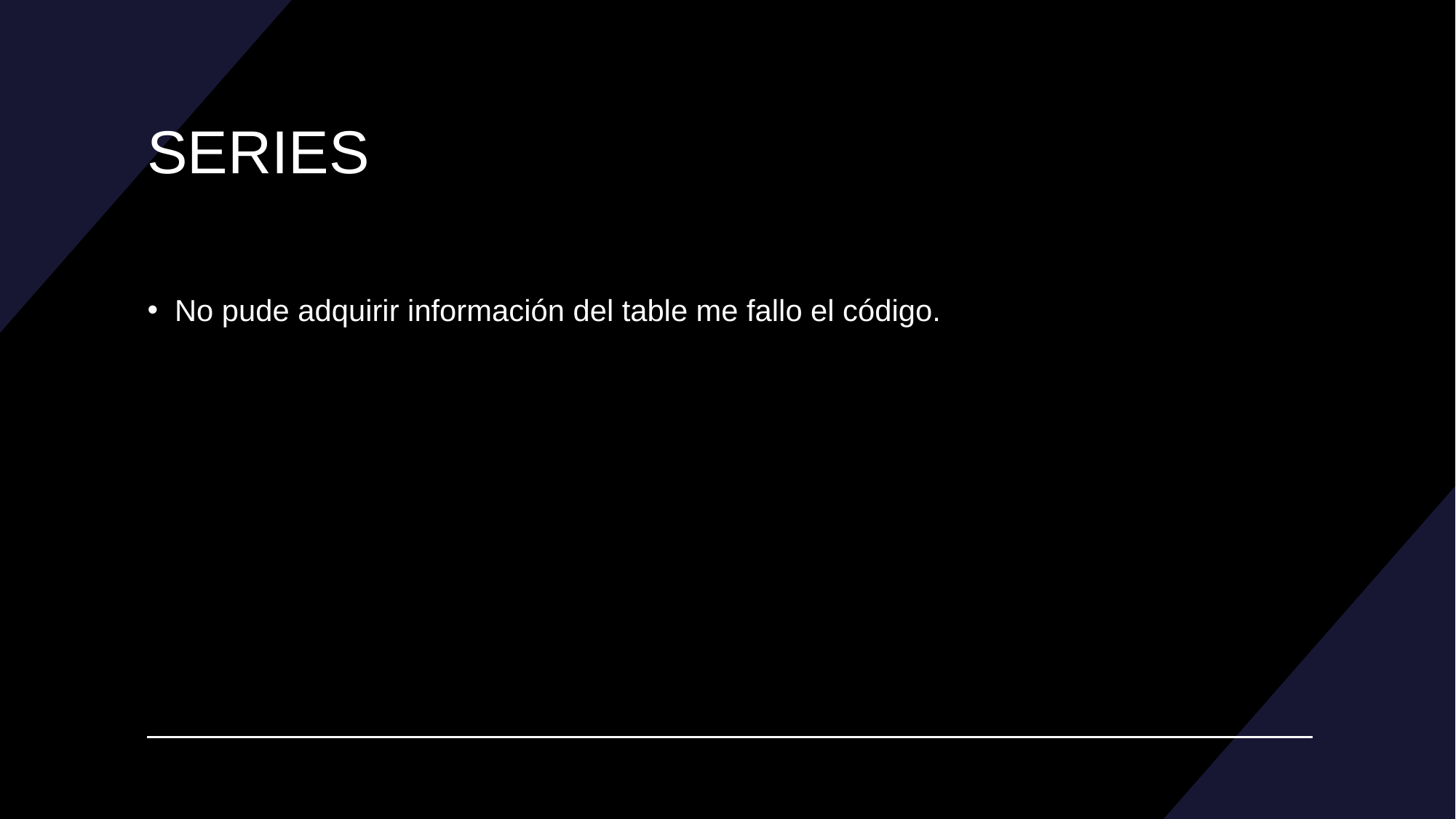

# SERIES
No pude adquirir información del table me fallo el código.